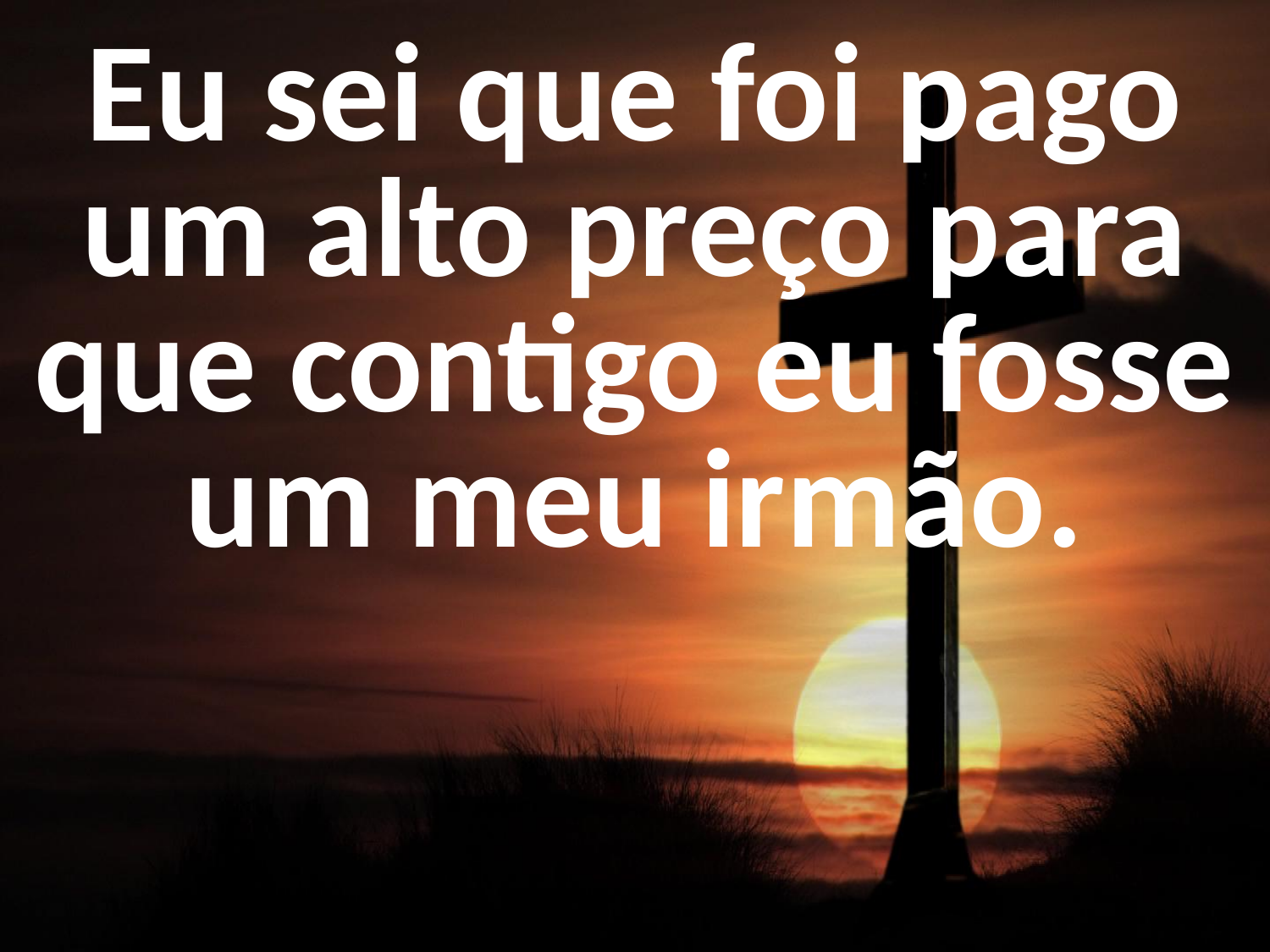

Eu sei que foi pago um alto preço para que contigo eu fosse um meu irmão.